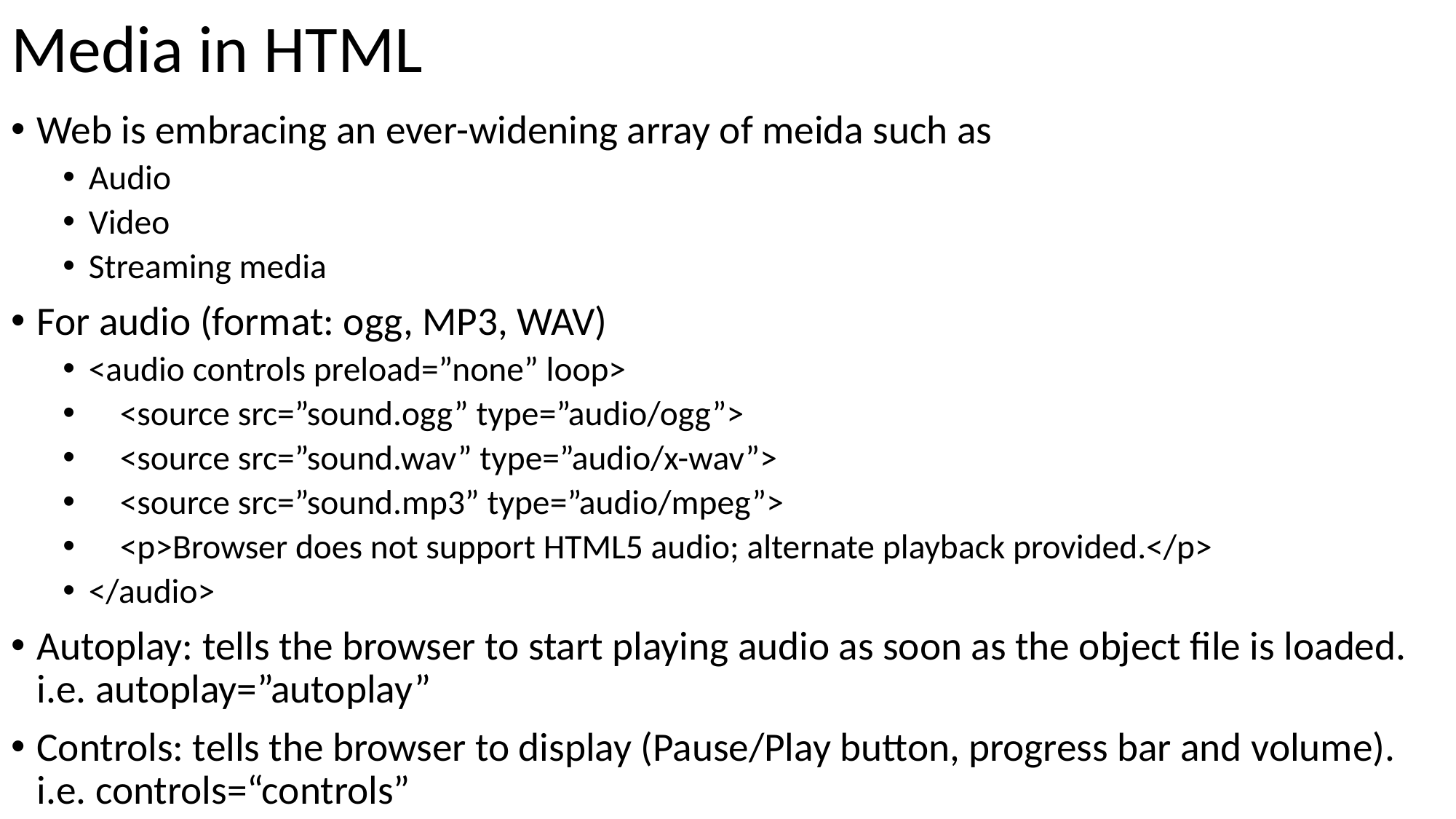

# Media in HTML
Web is embracing an ever-widening array of meida such as
Audio
Video
Streaming media
For audio (format: ogg, MP3, WAV)
<audio controls preload=”none” loop>
    <source src=”sound.ogg” type=”audio/ogg”>
    <source src=”sound.wav” type=”audio/x-wav”>
    <source src=”sound.mp3” type=”audio/mpeg”>
    <p>Browser does not support HTML5 audio; alternate playback provided.</p>
</audio>
Autoplay: tells the browser to start playing audio as soon as the object file is loaded. i.e. autoplay=”autoplay”
Controls: tells the browser to display (Pause/Play button, progress bar and volume). i.e. controls=“controls”